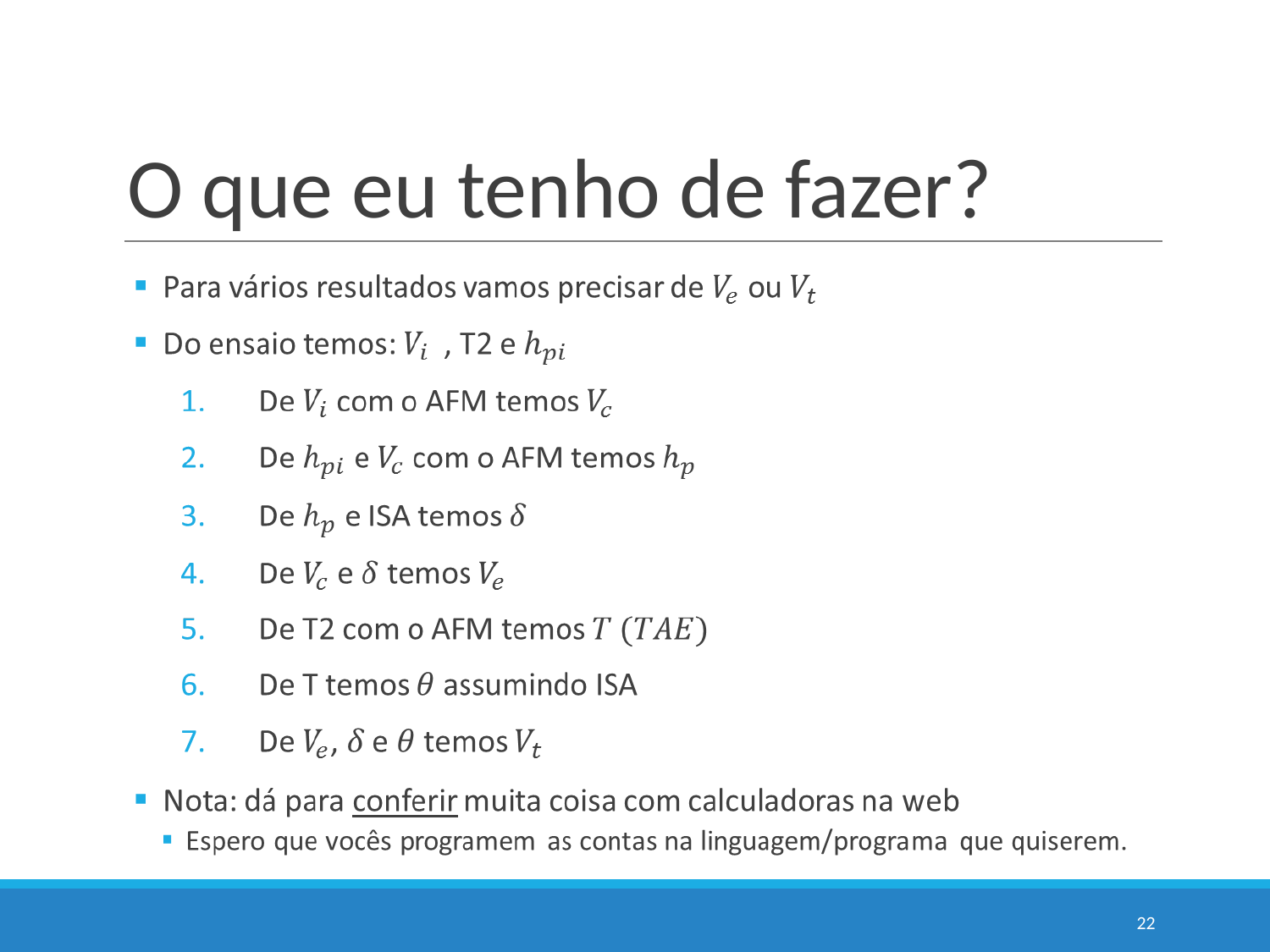

# O que eu tenho de fazer?

22